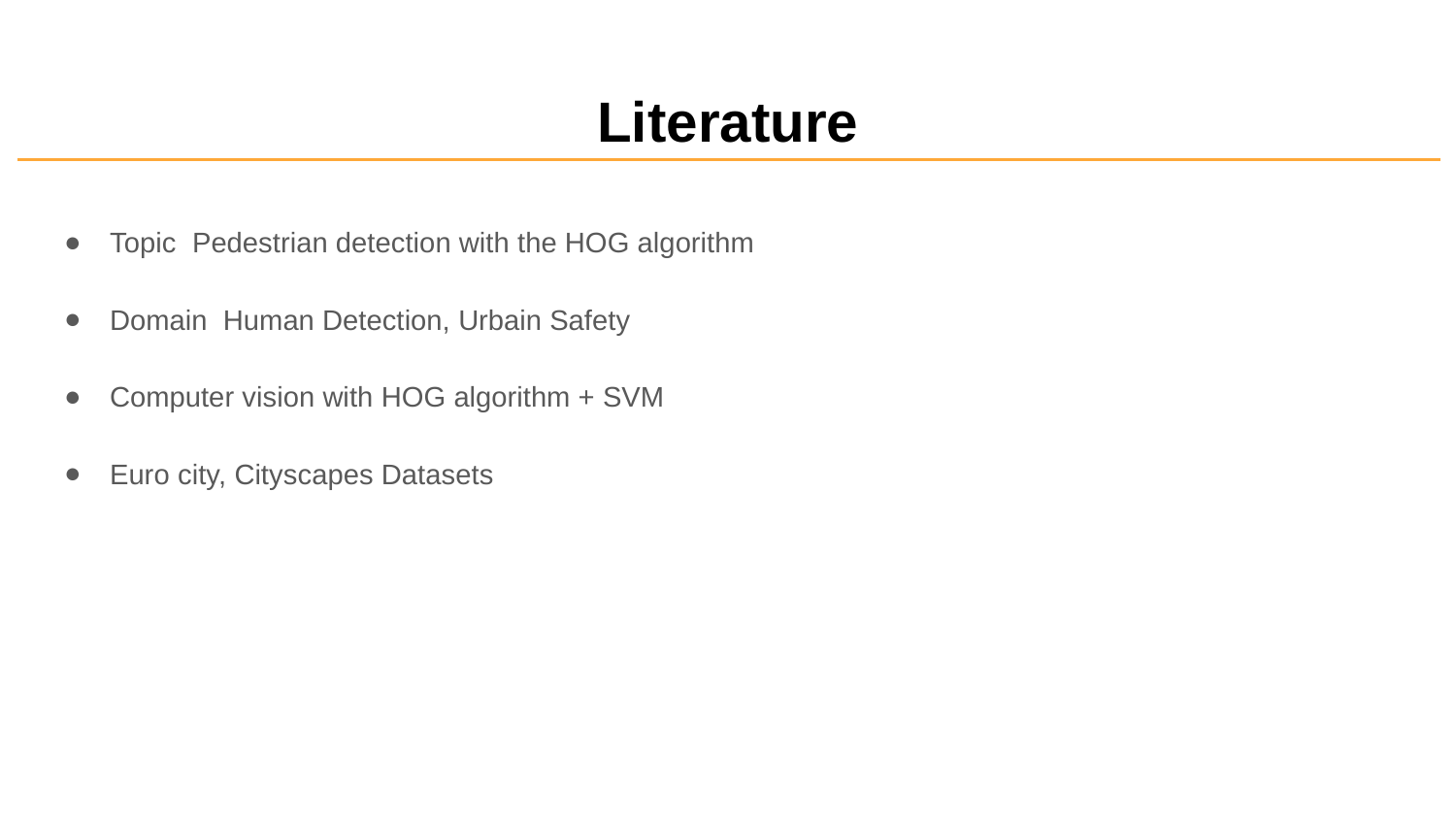

# Literature
Topic  Pedestrian detection with the HOG algorithm

Domain  Human Detection, Urbain Safety

Computer vision with HOG algorithm + SVM

Euro city, Cityscapes Datasets